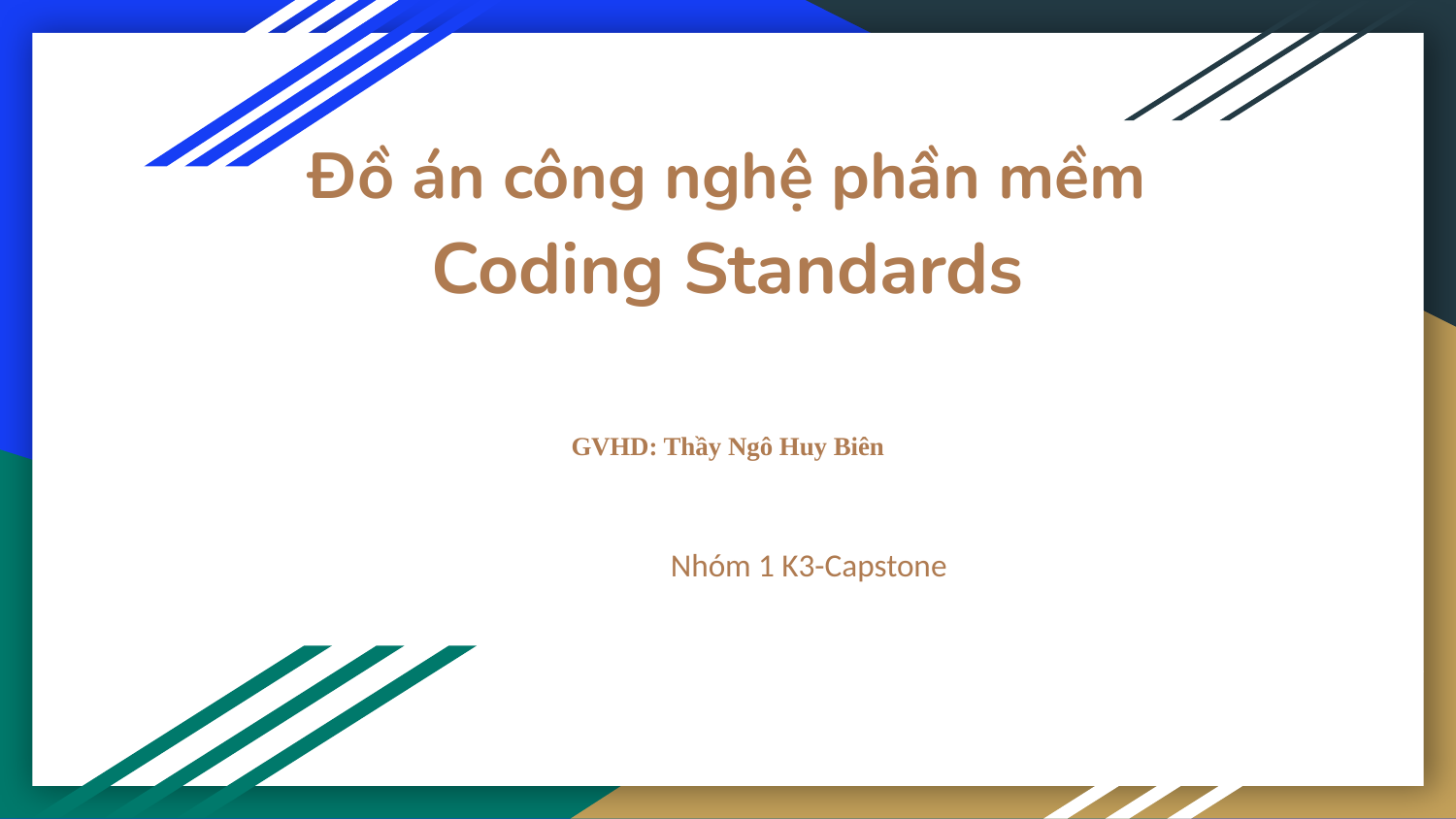

Đồ án công nghệ phần mềm
Coding Standards

GVHD: Thầy Ngô Huy Biên
Nhóm 1 K3-Capstone